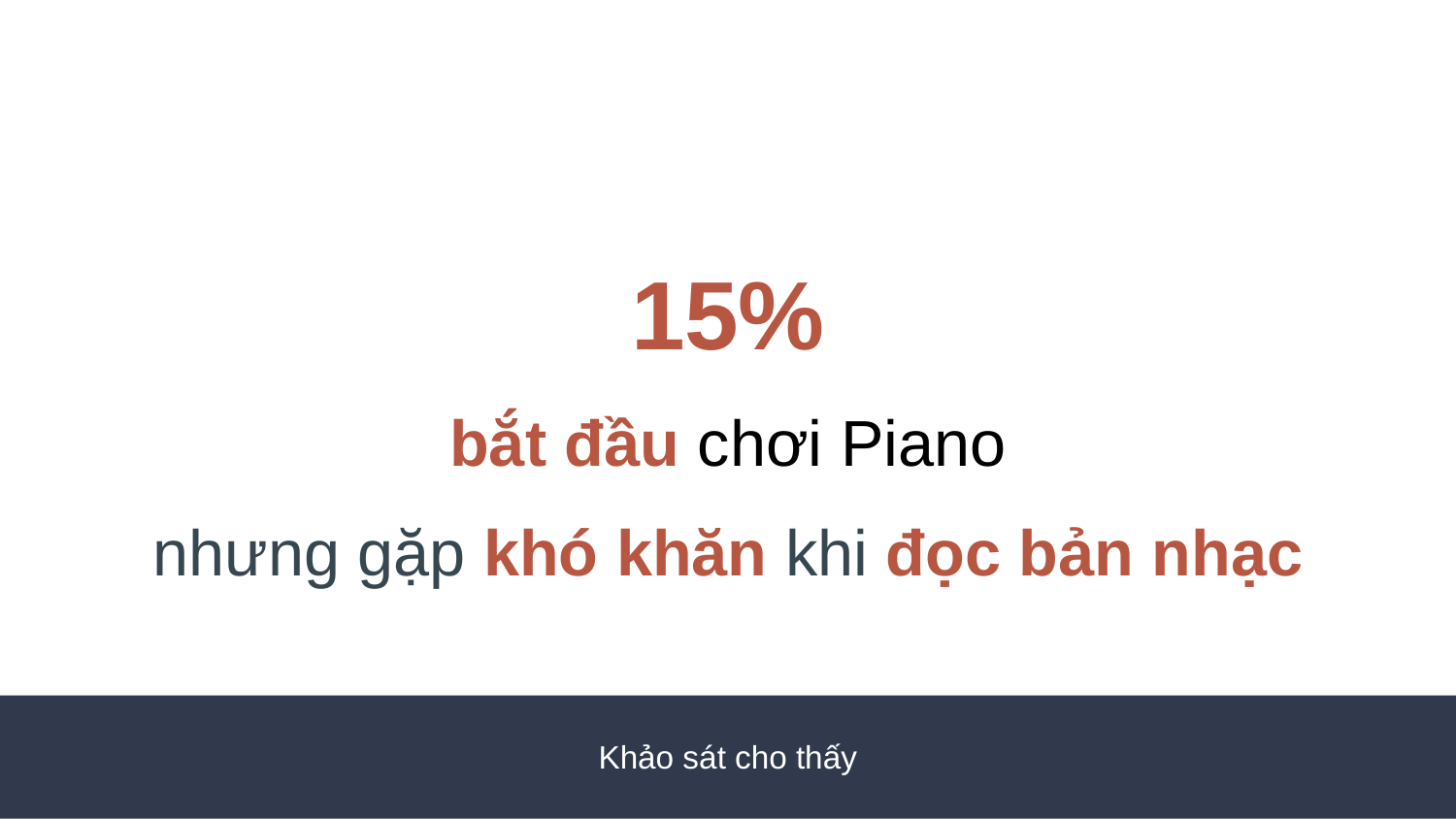

15%
bắt đầu chơi Piano
nhưng gặp khó khăn khi đọc bản nhạc
Khảo sát cho thấy